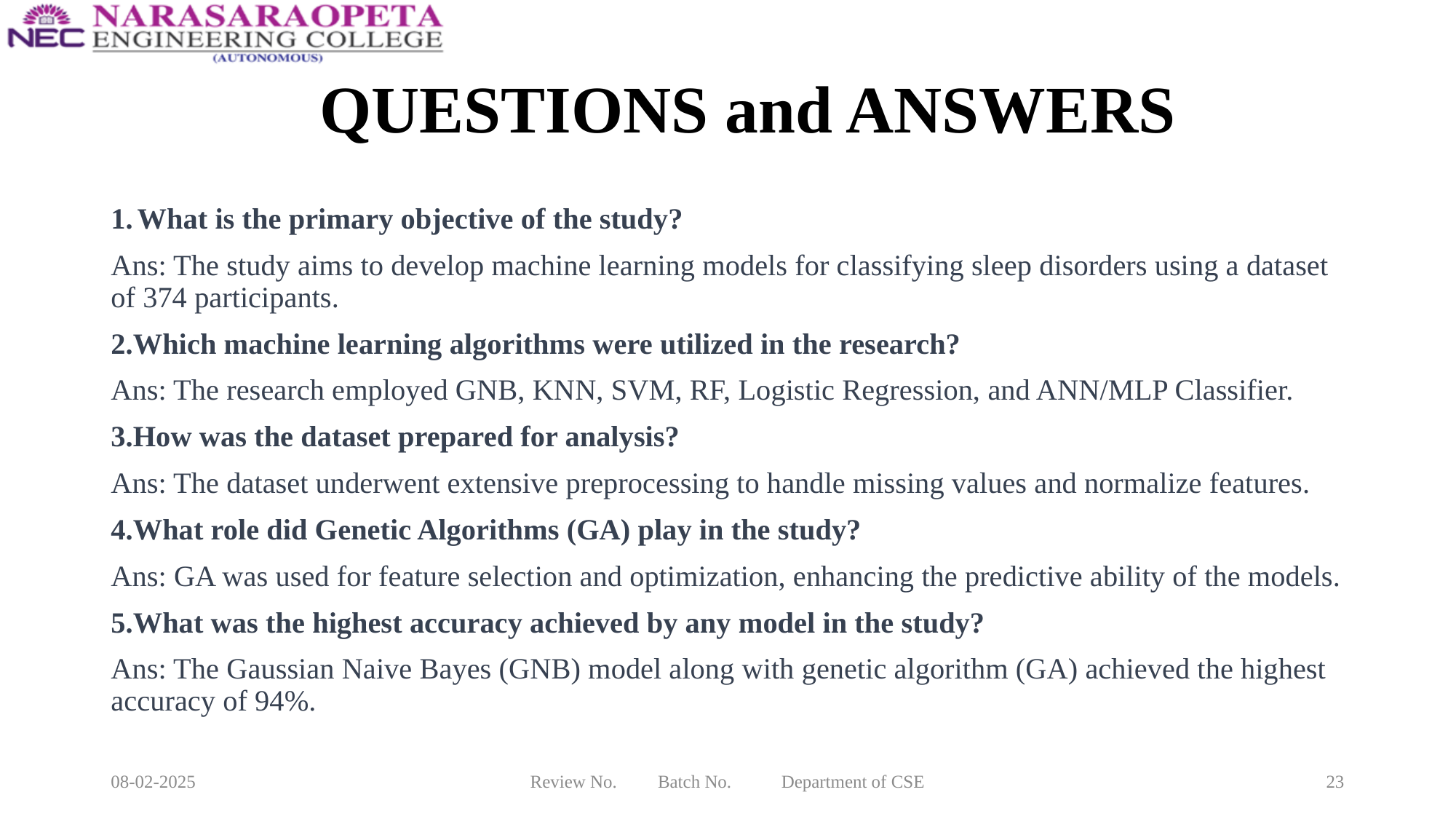

# QUESTIONS and ANSWERS
What is the primary objective of the study?
Ans: The study aims to develop machine learning models for classifying sleep disorders using a dataset of 374 participants.
2.Which machine learning algorithms were utilized in the research?
Ans: The research employed GNB, KNN, SVM, RF, Logistic Regression, and ANN/MLP Classifier.
3.How was the dataset prepared for analysis?
Ans: The dataset underwent extensive preprocessing to handle missing values and normalize features.
4.What role did Genetic Algorithms (GA) play in the study?
Ans: GA was used for feature selection and optimization, enhancing the predictive ability of the models.
5.What was the highest accuracy achieved by any model in the study?
Ans: The Gaussian Naive Bayes (GNB) model along with genetic algorithm (GA) achieved the highest accuracy of 94%.

08-02-2025
Review No.         Batch No.           Department of CSE
23